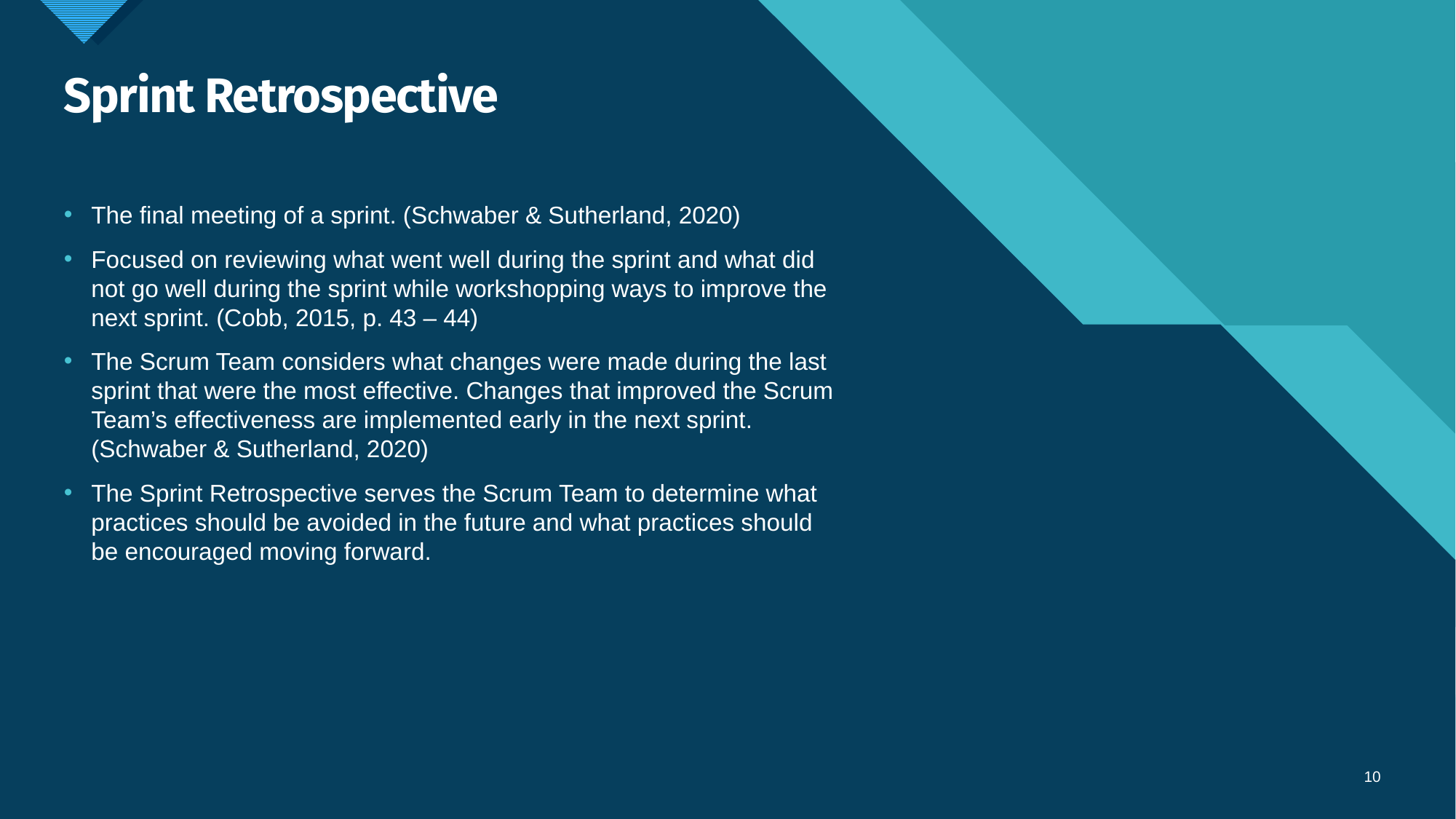

# Sprint Retrospective
The final meeting of a sprint. (Schwaber & Sutherland, 2020)
Focused on reviewing what went well during the sprint and what did not go well during the sprint while workshopping ways to improve the next sprint. (Cobb, 2015, p. 43 – 44)
The Scrum Team considers what changes were made during the last sprint that were the most effective. Changes that improved the Scrum Team’s effectiveness are implemented early in the next sprint. (Schwaber & Sutherland, 2020)
The Sprint Retrospective serves the Scrum Team to determine what practices should be avoided in the future and what practices should be encouraged moving forward.
10